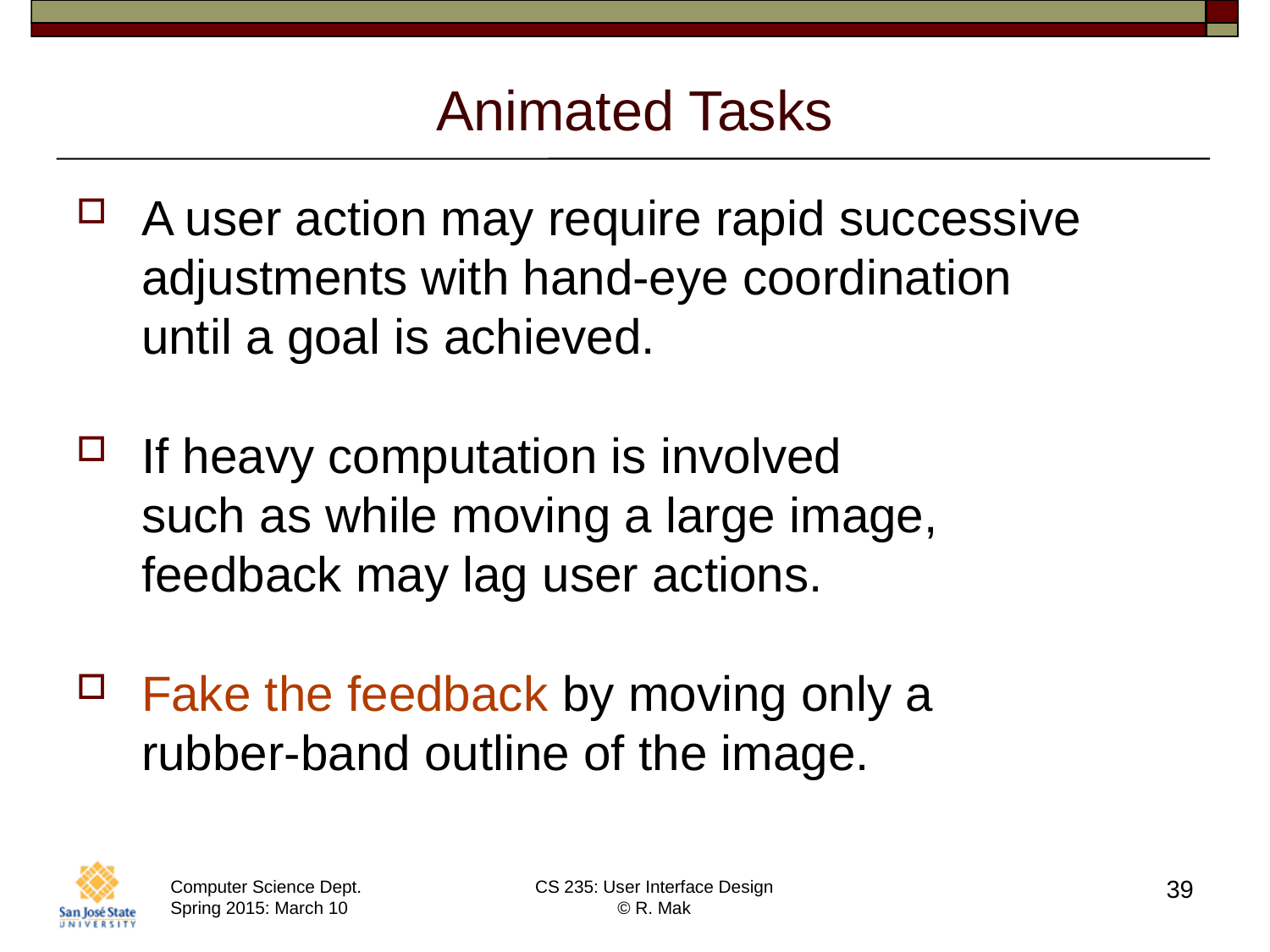

# Animated Tasks
A user action may require rapid successive adjustments with hand-eye coordination
until a goal is achieved.

If heavy computation is involved
such as while moving a large image,
feedback may lag user actions.

Fake the feedback by moving only a
rubber-band outline of the image.
39